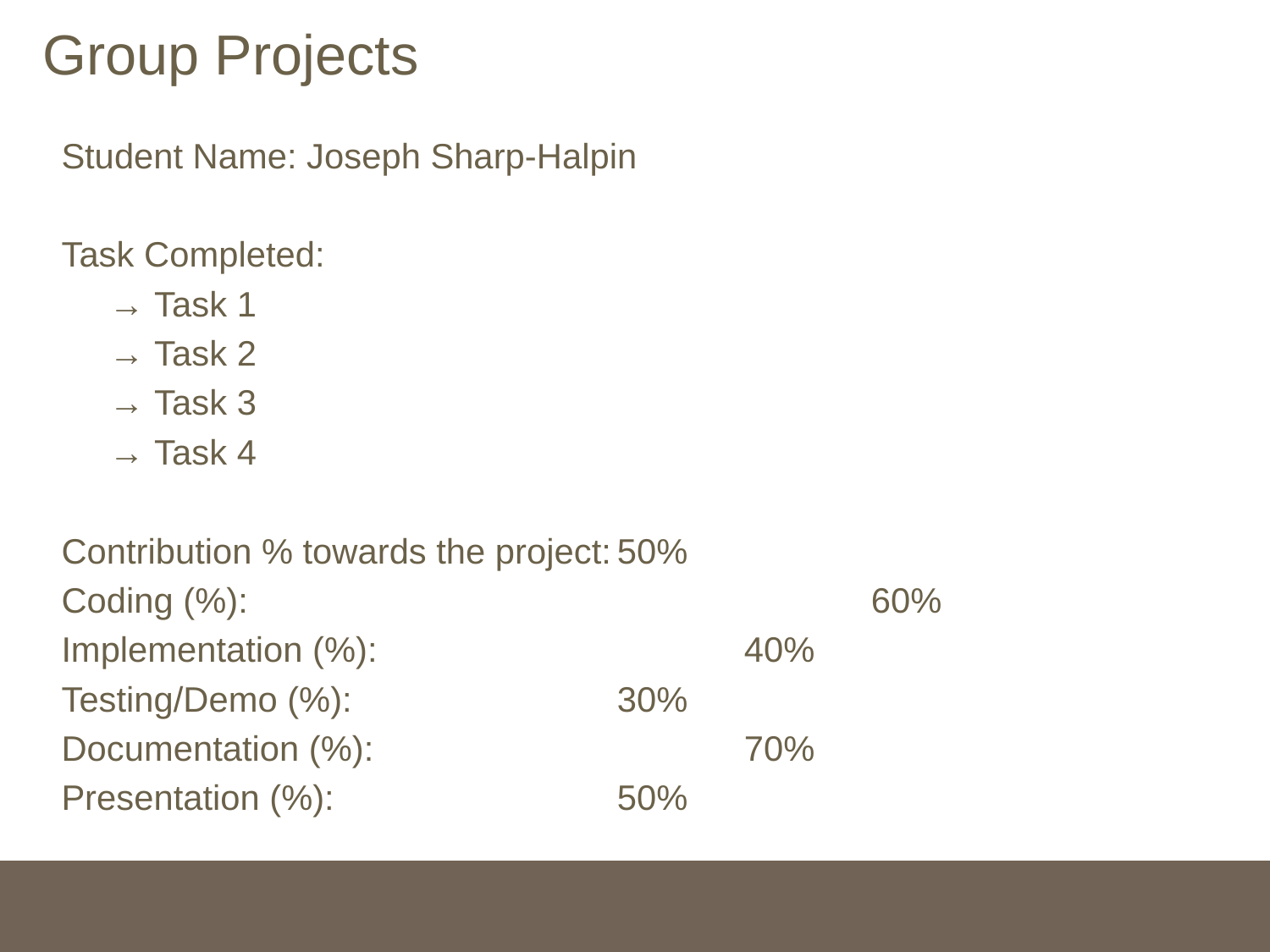

# Group Projects
Student Name: Joseph Sharp-Halpin

Task Completed:
	→ Task 1
	→ Task 2
	→ Task 3
	→ Task 4

Contribution % towards the project:	50%
Coding (%):					60%
Implementation (%):			40%
Testing/Demo (%):			30%
Documentation (%):			70%
Presentation (%):			50%